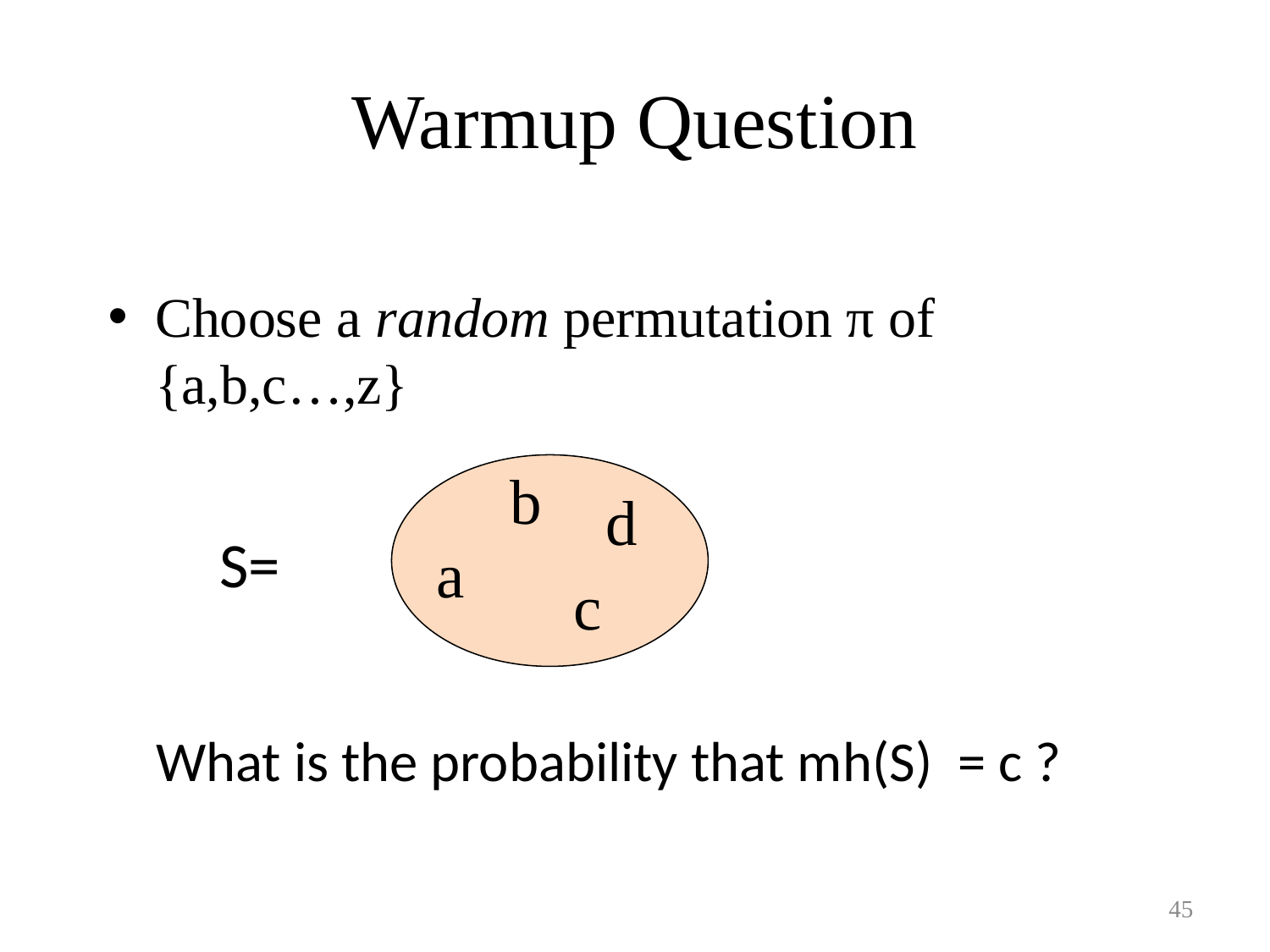

# Warmup Question
Choose a random permutation π of {a,b,c…,z}

b
d
S=
a
c
What is the probability that mh(S)  = c ?
45